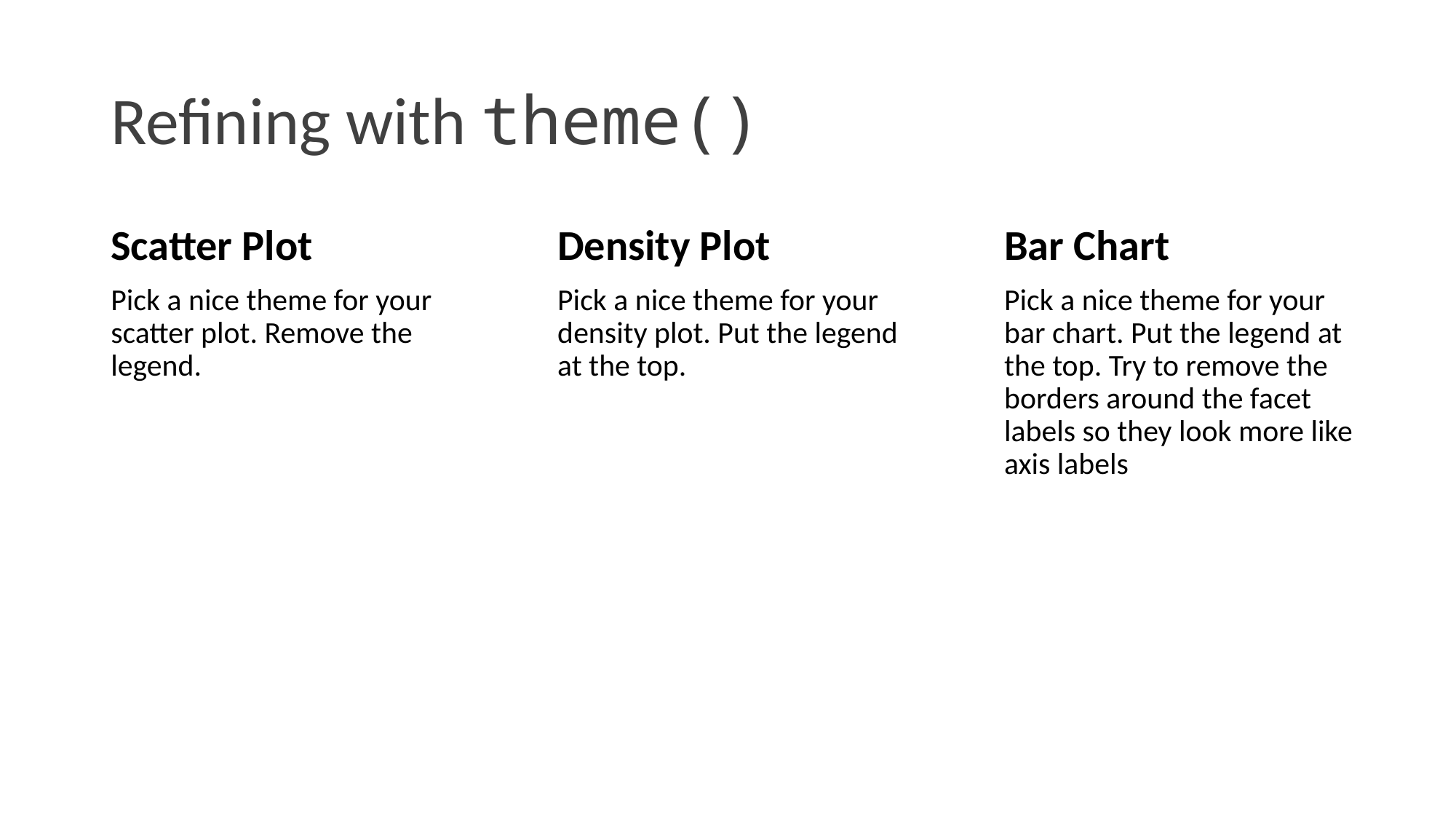

# Refining with theme()
Scatter Plot
Pick a nice theme for your scatter plot. Remove the legend.
Density Plot
Pick a nice theme for your density plot. Put the legend at the top.
Bar Chart
Pick a nice theme for your bar chart. Put the legend at the top. Try to remove the borders around the facet labels so they look more like axis labels